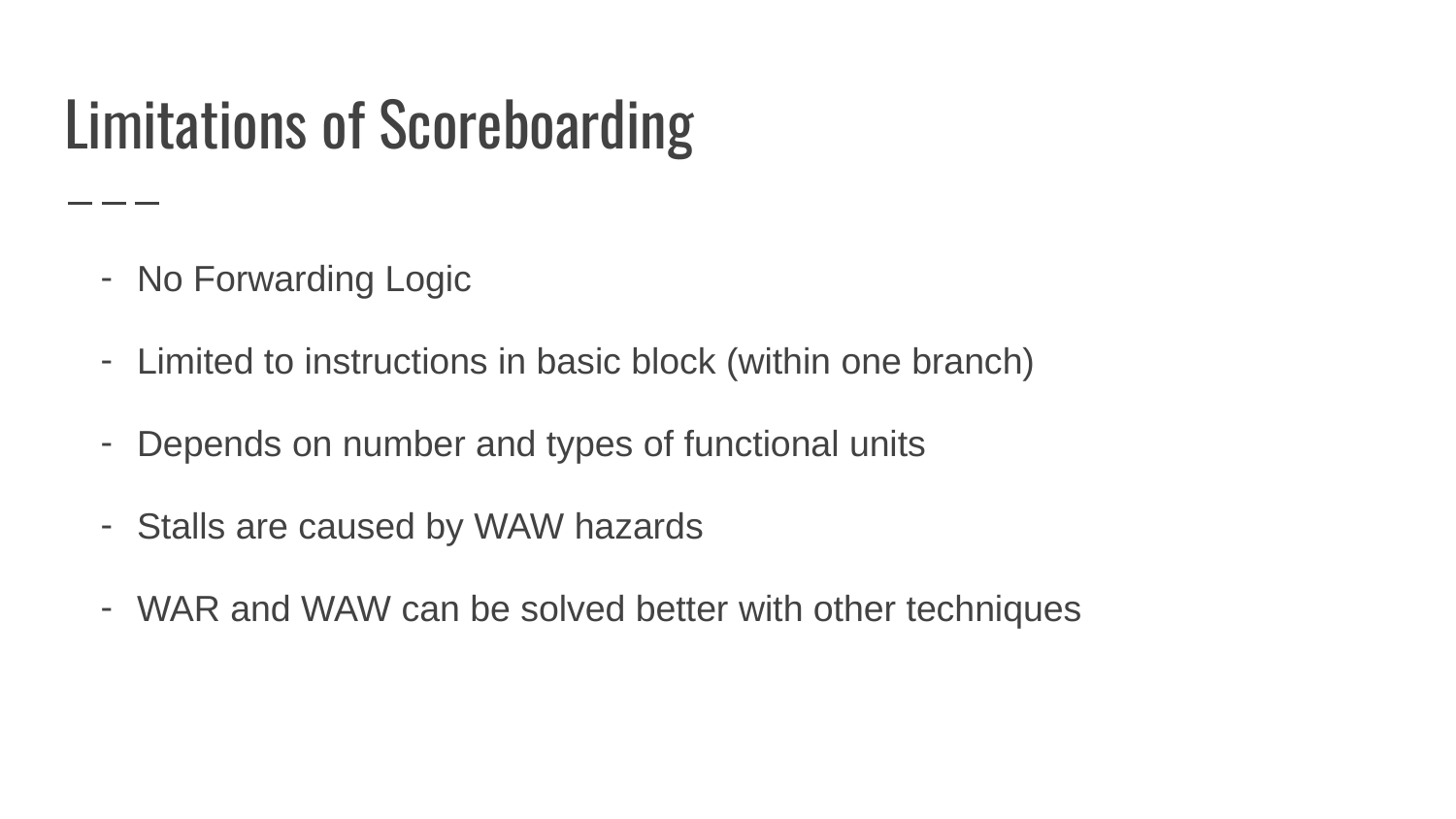

# Limitations of Scoreboarding
No Forwarding Logic
Limited to instructions in basic block (within one branch)
Depends on number and types of functional units
Stalls are caused by WAW hazards
WAR and WAW can be solved better with other techniques